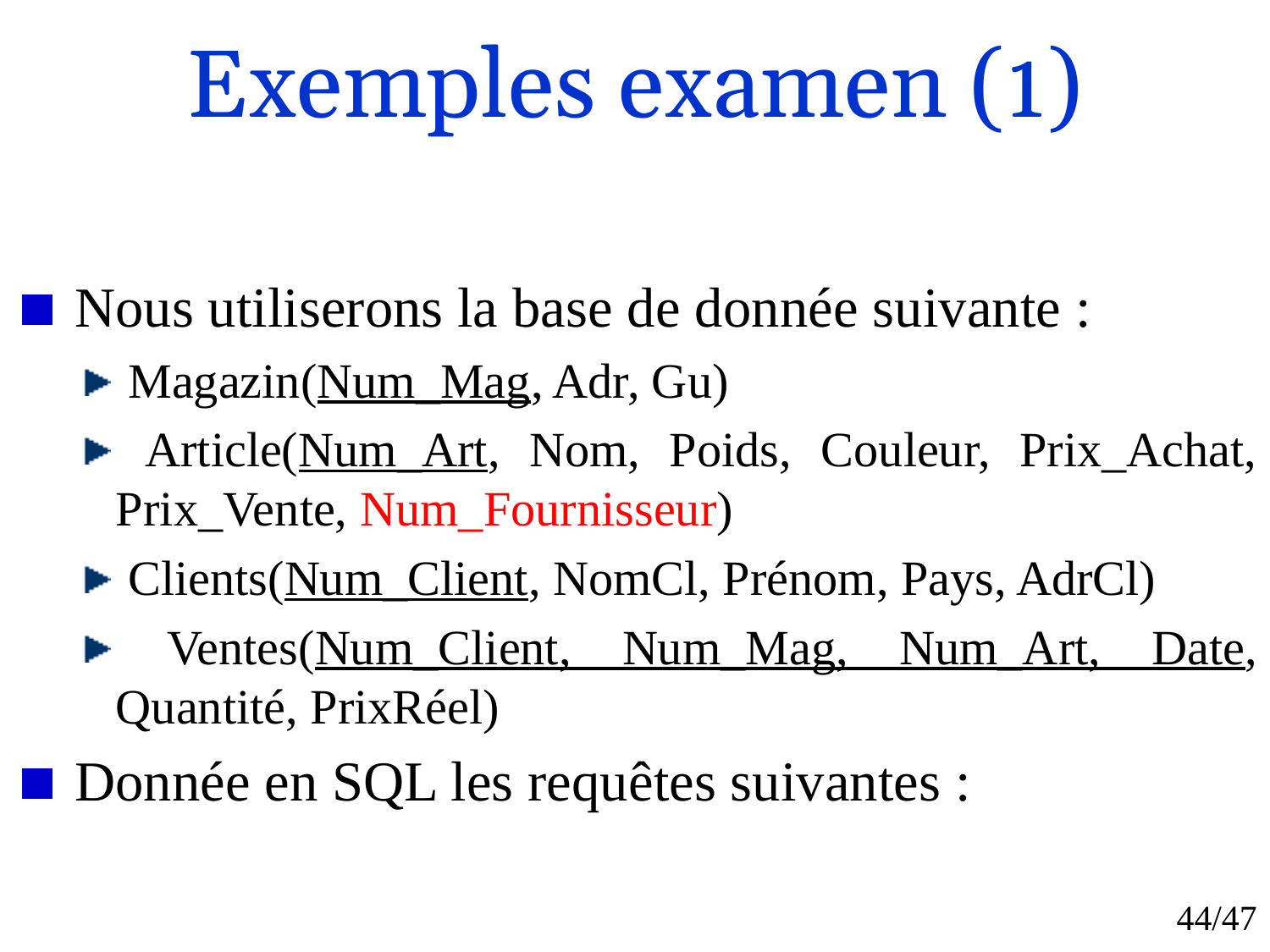

# Exemples examen (1)
 Nous utiliserons la base de donnée suivante :
 Magazin(Num_Mag, Adr, Gu)
 Article(Num_Art, Nom, Poids, Couleur, Prix_Achat, Prix_Vente, Num_Fournisseur)
 Clients(Num_Client, NomCl, Prénom, Pays, AdrCl)
 Ventes(Num_Client, Num_Mag, Num_Art, Date, Quantité, PrixRéel)
 Donnée en SQL les requêtes suivantes :
44/47